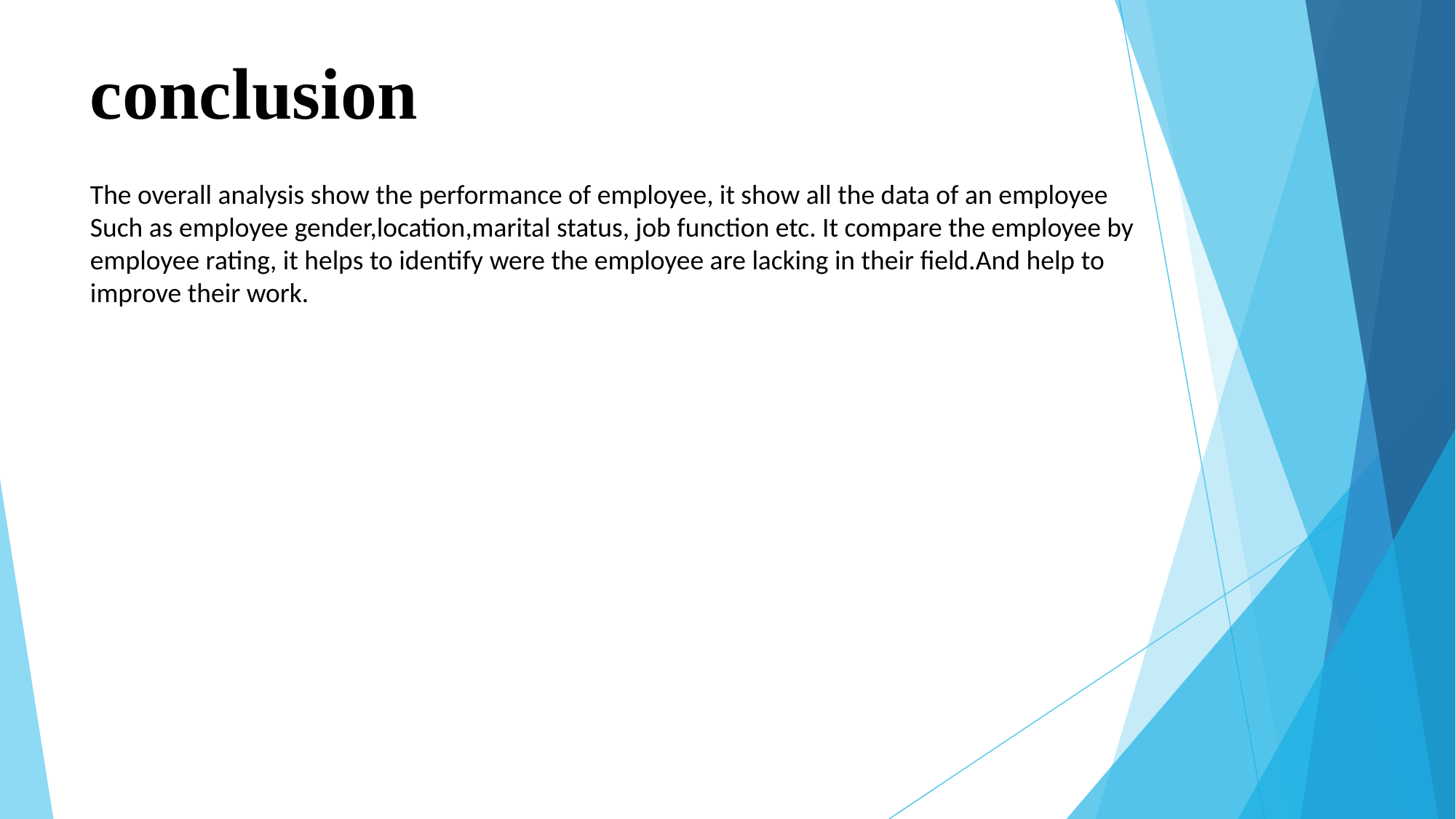

# conclusion
The overall analysis show the performance of employee, it show all the data of an employee
Such as employee gender,location,marital status, job function etc. It compare the employee by employee rating, it helps to identify were the employee are lacking in their field.And help to improve their work.